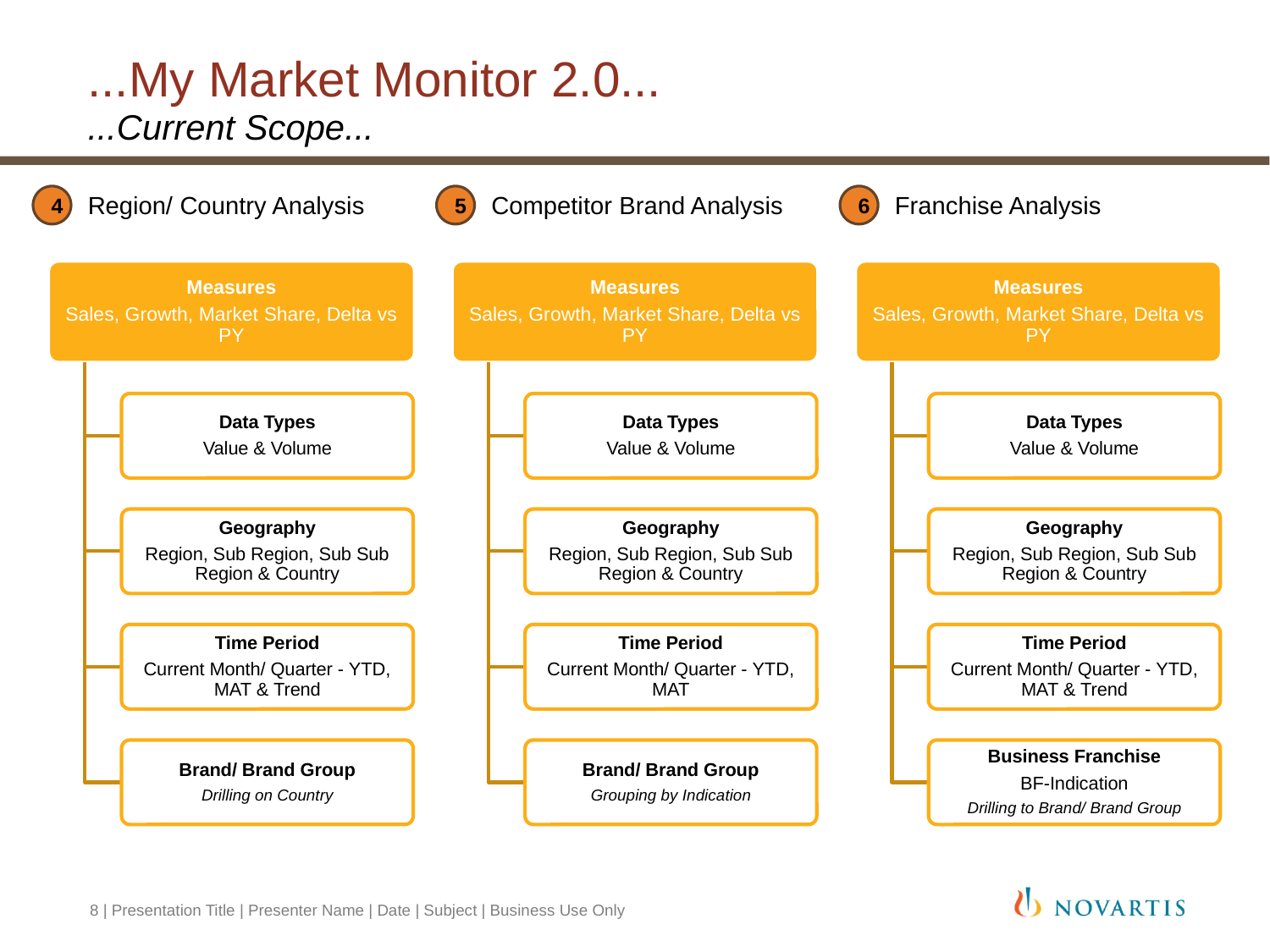

# ...My Market Monitor 2.0... ...Current Scope...
Region/ Country Analysis
4
Competitor Brand Analysis
5
Franchise Analysis
6
Measures
Sales, Growth, Market Share, Delta vs PY
Data Types
Value & Volume
Geography
Region, Sub Region, Sub Sub Region & Country
Time Period
Current Month/ Quarter - YTD, MAT & Trend
Business Franchise
BF-Indication
Drilling to Brand/ Brand Group
Measures
Sales, Growth, Market Share, Delta vs PY
Data Types
Value & Volume
Geography
Region, Sub Region, Sub Sub Region & Country
Time Period
Current Month/ Quarter - YTD, MAT & Trend
Brand/ Brand Group
Drilling on Country
Measures
Sales, Growth, Market Share, Delta vs PY
Data Types
Value & Volume
Geography
Region, Sub Region, Sub Sub Region & Country
Time Period
Current Month/ Quarter - YTD, MAT
Brand/ Brand Group
Grouping by Indication
8 | Presentation Title | Presenter Name | Date | Subject | Business Use Only